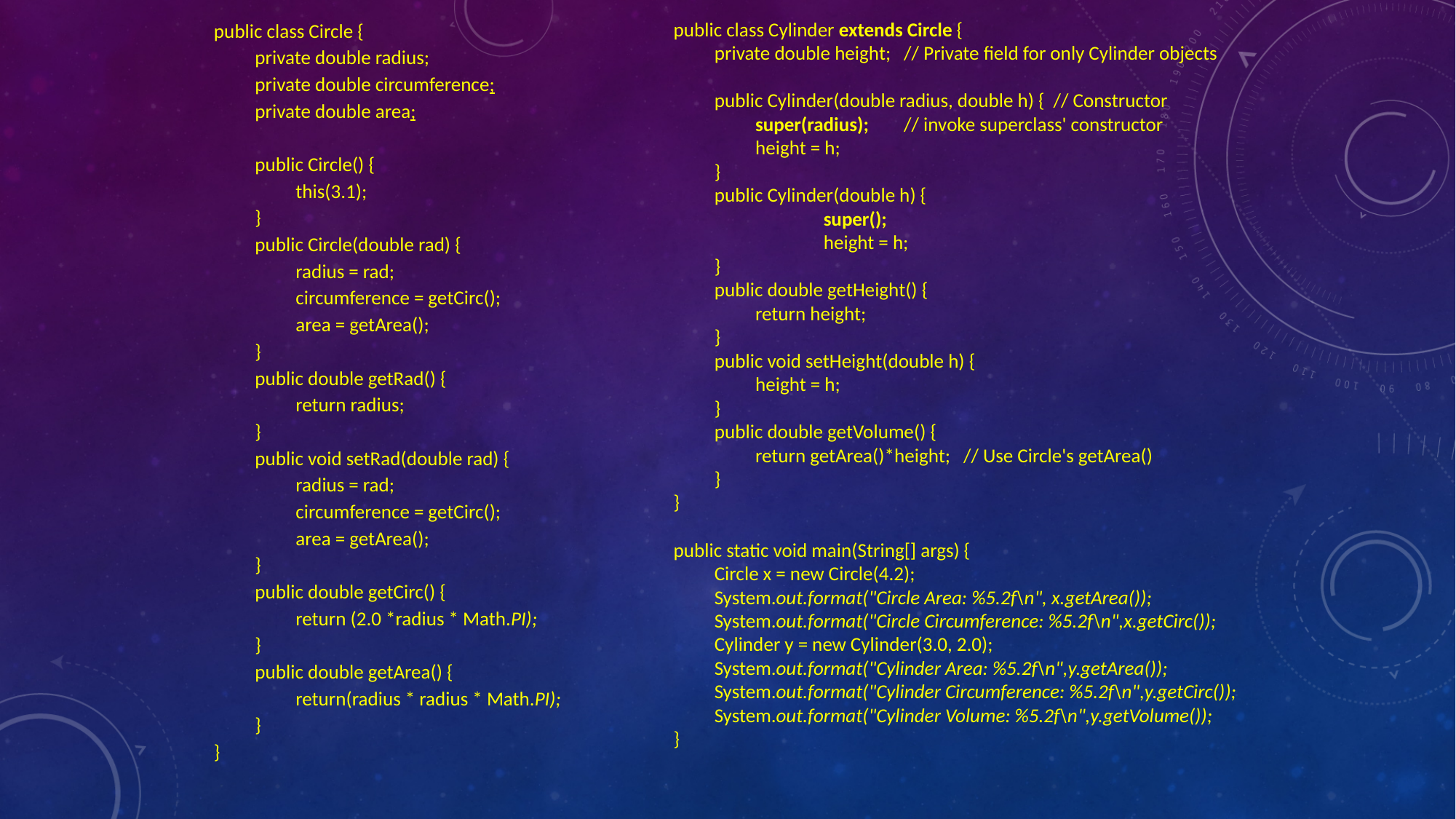

public class Cylinder extends Circle {
private double height;   // Private field for only Cylinder objects

public Cylinder(double radius, double h) {  // Constructor
super(radius);        // invoke superclass' constructor
height = h;
}
public Cylinder(double h) {
	super();
	height = h;
}
public double getHeight() {
return height;
}
public void setHeight(double h) {
height = h;
}
public double getVolume() {
return getArea()*height;   // Use Circle's getArea()
}
}

public static void main(String[] args) {
Circle x = new Circle(4.2);
System.out.format("Circle Area: %5.2f\n", x.getArea());
System.out.format("Circle Circumference: %5.2f\n",x.getCirc());
Cylinder y = new Cylinder(3.0, 2.0);
System.out.format("Cylinder Area: %5.2f\n",y.getArea());
System.out.format("Cylinder Circumference: %5.2f\n",y.getCirc());
System.out.format("Cylinder Volume: %5.2f\n",y.getVolume());
}
public class Circle {
private double radius;
private double circumference;
private double area;

public Circle() {
this(3.1);
}
public Circle(double rad) {
radius = rad;
circumference = getCirc();
area = getArea();
}
public double getRad() {
return radius;
}
public void setRad(double rad) {
radius = rad;
circumference = getCirc();
area = getArea();
}
public double getCirc() {
return (2.0 *radius * Math.PI);
}
public double getArea() {
return(radius * radius * Math.PI);
}
}